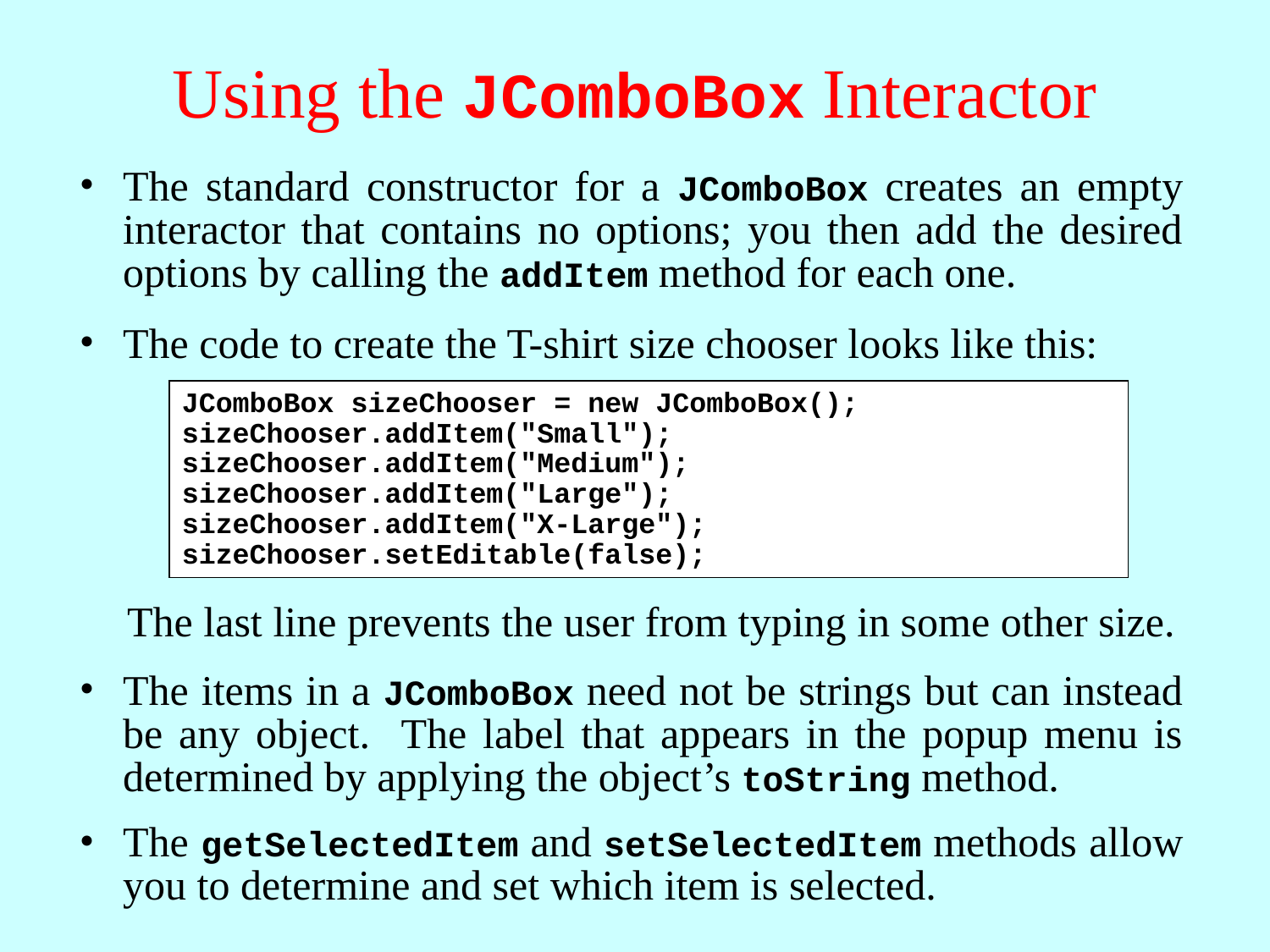

Using the JComboBox Interactor
The standard constructor for a JComboBox creates an empty interactor that contains no options; you then add the desired options by calling the addItem method for each one.
The code to create the T-shirt size chooser looks like this:
JComboBox sizeChooser = new JComboBox();
sizeChooser.addItem("Small");
sizeChooser.addItem("Medium");
sizeChooser.addItem("Large");
sizeChooser.addItem("X-Large");
sizeChooser.setEditable(false);
	The last line prevents the user from typing in some other size.
The items in a JComboBox need not be strings but can instead be any object.  The label that appears in the popup menu is determined by applying the object’s toString method.
The getSelectedItem and setSelectedItem methods allow you to determine and set which item is selected.